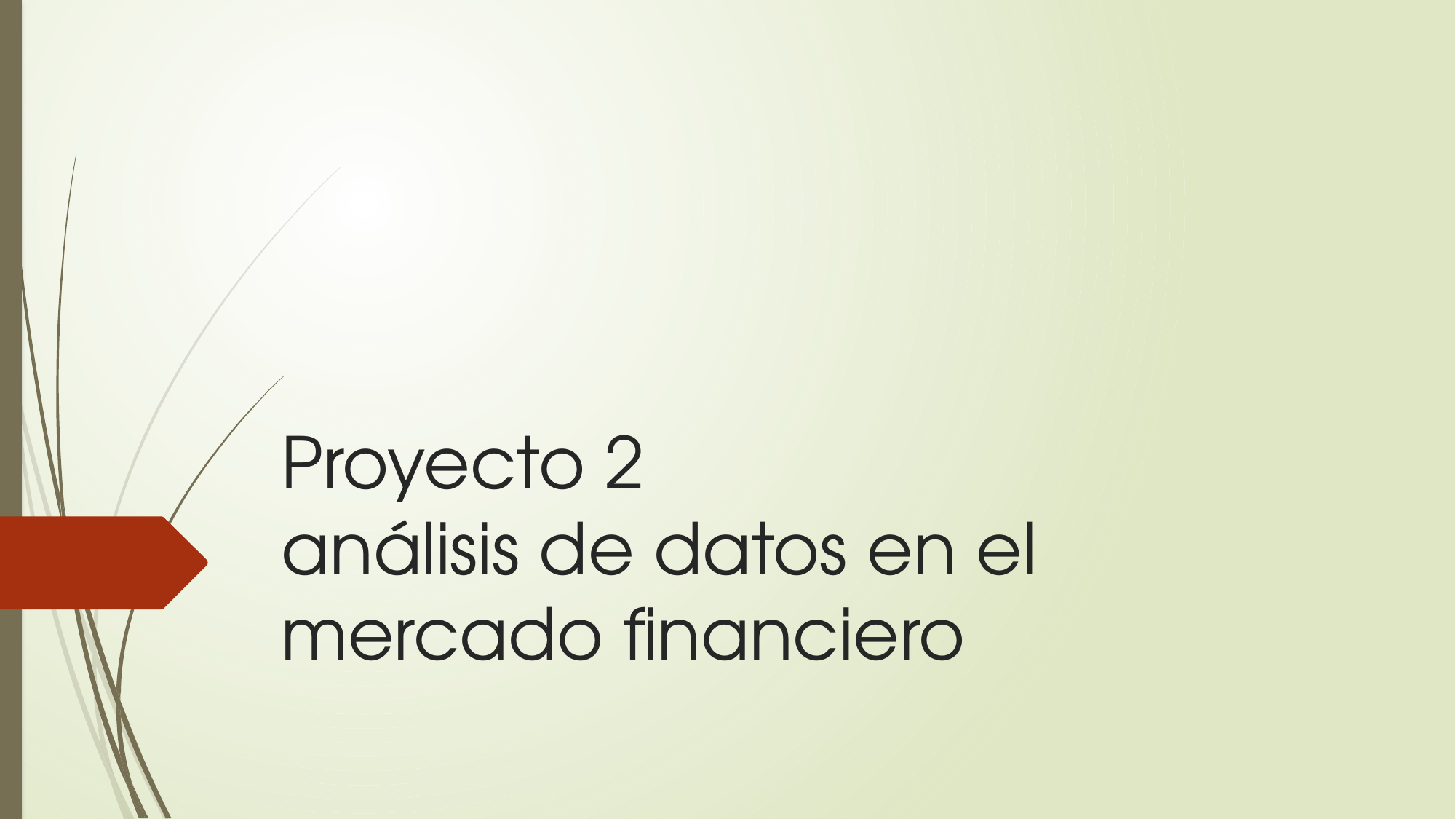

# Proyecto 2 análisis de datos en el mercado financiero